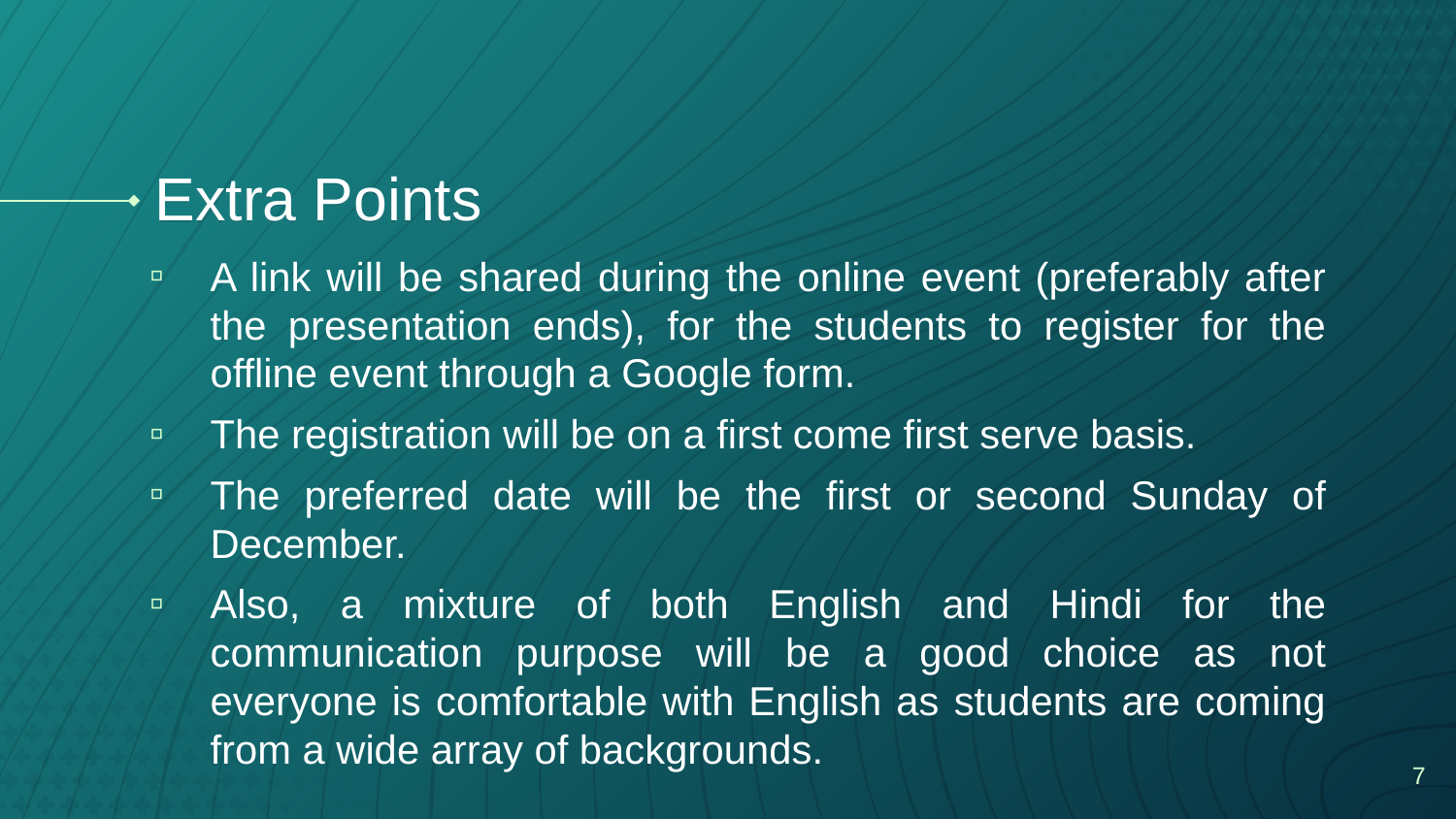

# Extra Points
A link will be shared during the online event (preferably after the presentation ends), for the students to register for the offline event through a Google form.
The registration will be on a first come first serve basis.
The preferred date will be the first or second Sunday of December.
Also, a mixture of both English and Hindi for the communication purpose will be a good choice as not everyone is comfortable with English as students are coming from a wide array of backgrounds.

7